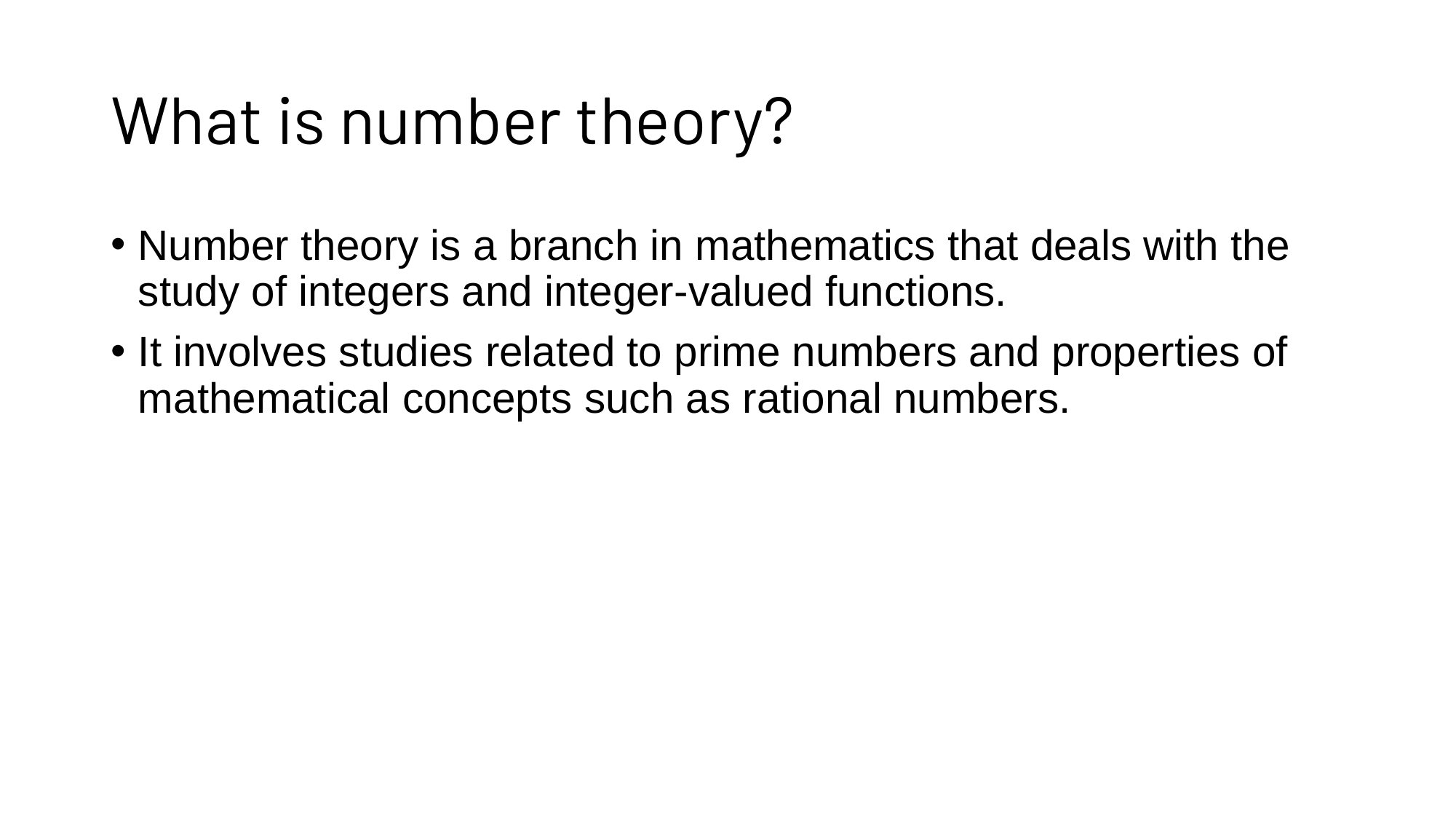

# What is number theory?
Number theory is a branch in mathematics that deals with the study of integers and integer-valued functions.
It involves studies related to prime numbers and properties of mathematical concepts such as rational numbers.